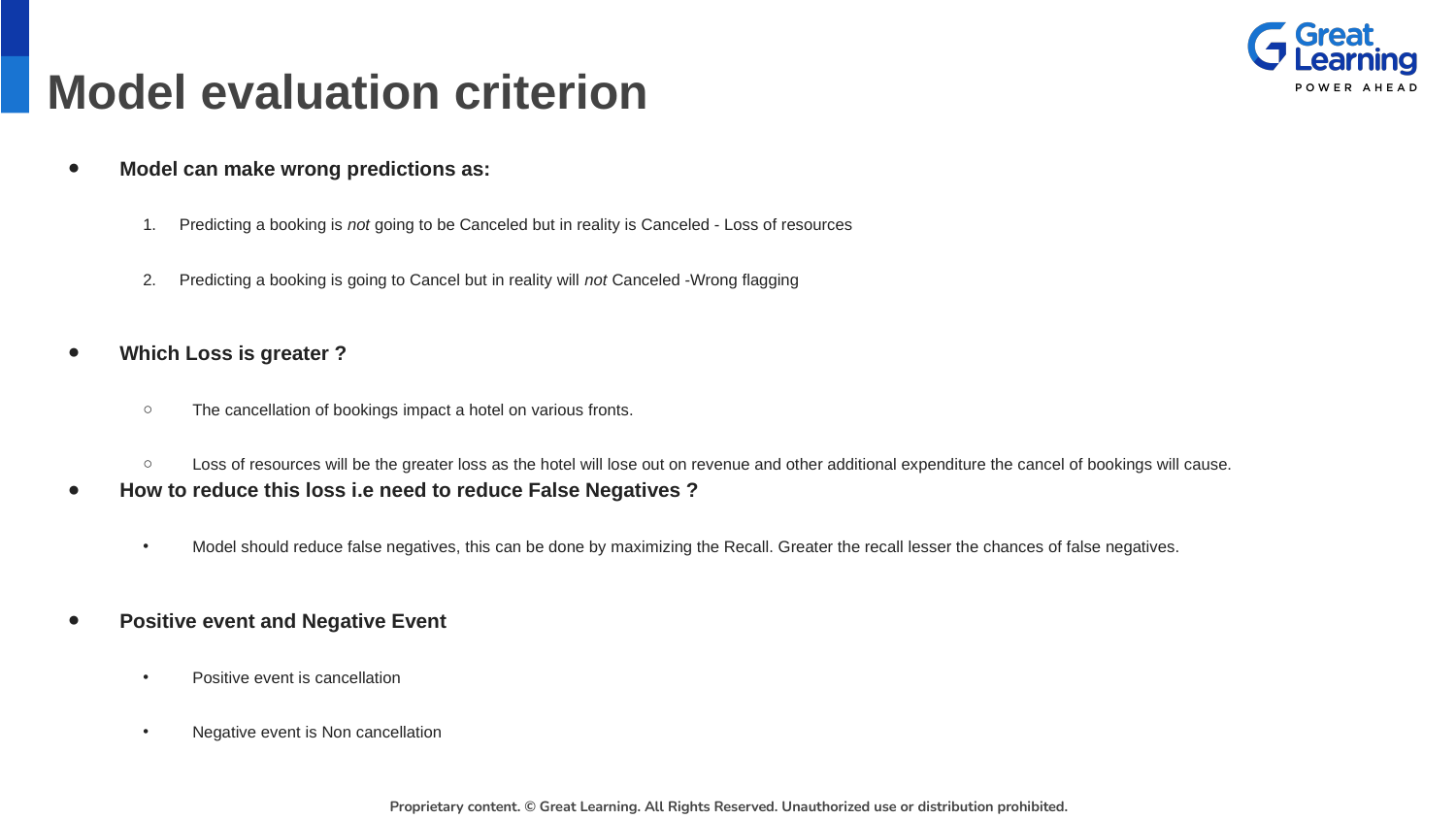

# Model evaluation criterion
Model can make wrong predictions as:
Predicting a booking is not going to be Canceled but in reality is Canceled - Loss of resources
Predicting a booking is going to Cancel but in reality will not Canceled -Wrong flagging

Which Loss is greater ?
The cancellation of bookings impact a hotel on various fronts.
Loss of resources will be the greater loss as the hotel will lose out on revenue and other additional expenditure the cancel of bookings will cause.
How to reduce this loss i.e need to reduce False Negatives ?
Model should reduce false negatives, this can be done by maximizing the Recall. Greater the recall lesser the chances of false negatives.

Positive event and Negative Event
Positive event is cancellation
Negative event is Non cancellation